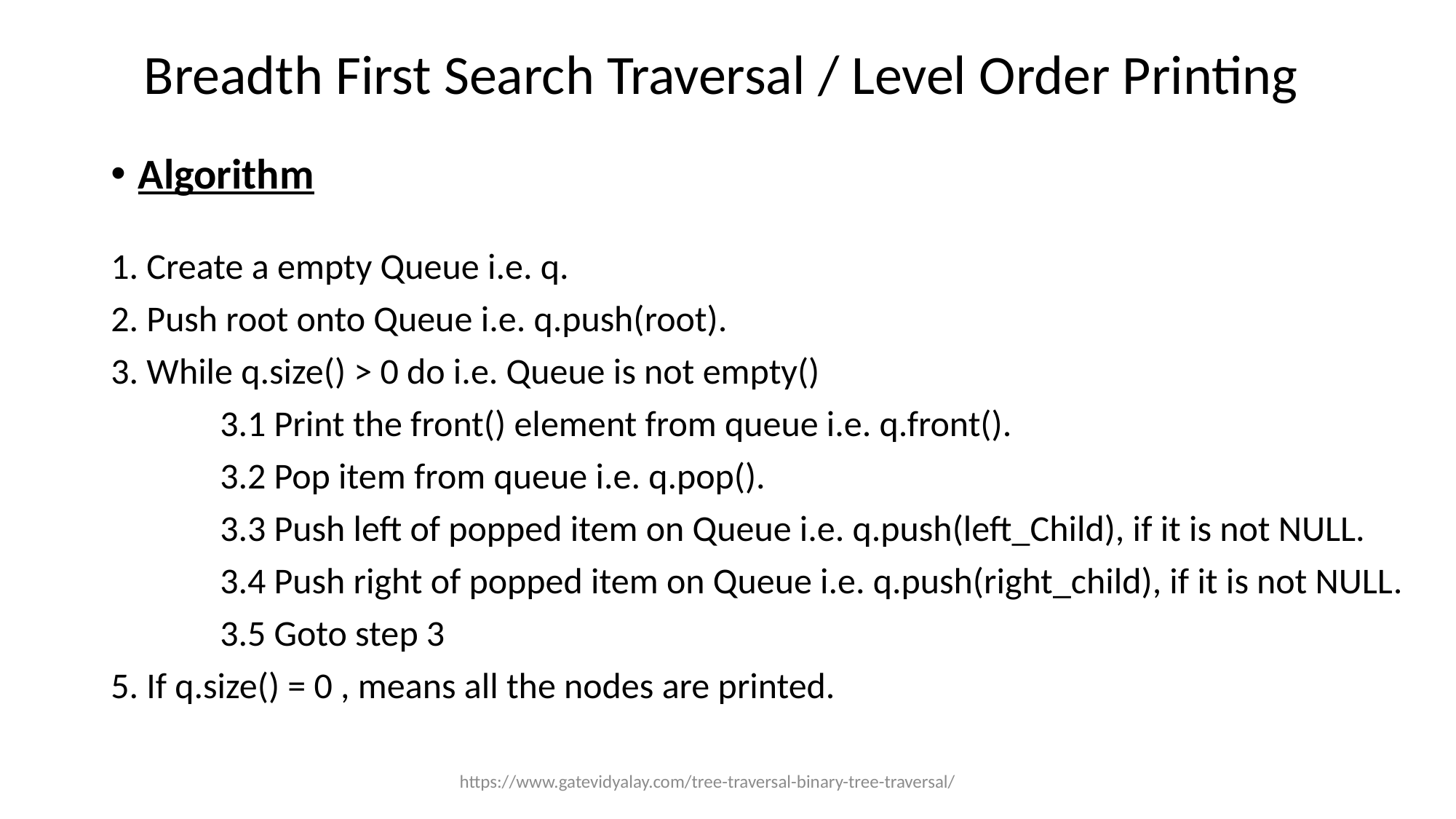

# Breadth First Search Traversal / Level Order Printing
Algorithm

1. Create a empty Queue i.e. q.
2. Push root onto Queue i.e. q.push(root).
3. While q.size() > 0 do i.e. Queue is not empty()
	3.1 Print the front() element from queue i.e. q.front().
	3.2 Pop item from queue i.e. q.pop().
	3.3 Push left of popped item on Queue i.e. q.push(left_Child), if it is not NULL.
	3.4 Push right of popped item on Queue i.e. q.push(right_child), if it is not NULL.
	3.5 Goto step 3
5. If q.size() = 0 , means all the nodes are printed.
https://www.gatevidyalay.com/tree-traversal-binary-tree-traversal/